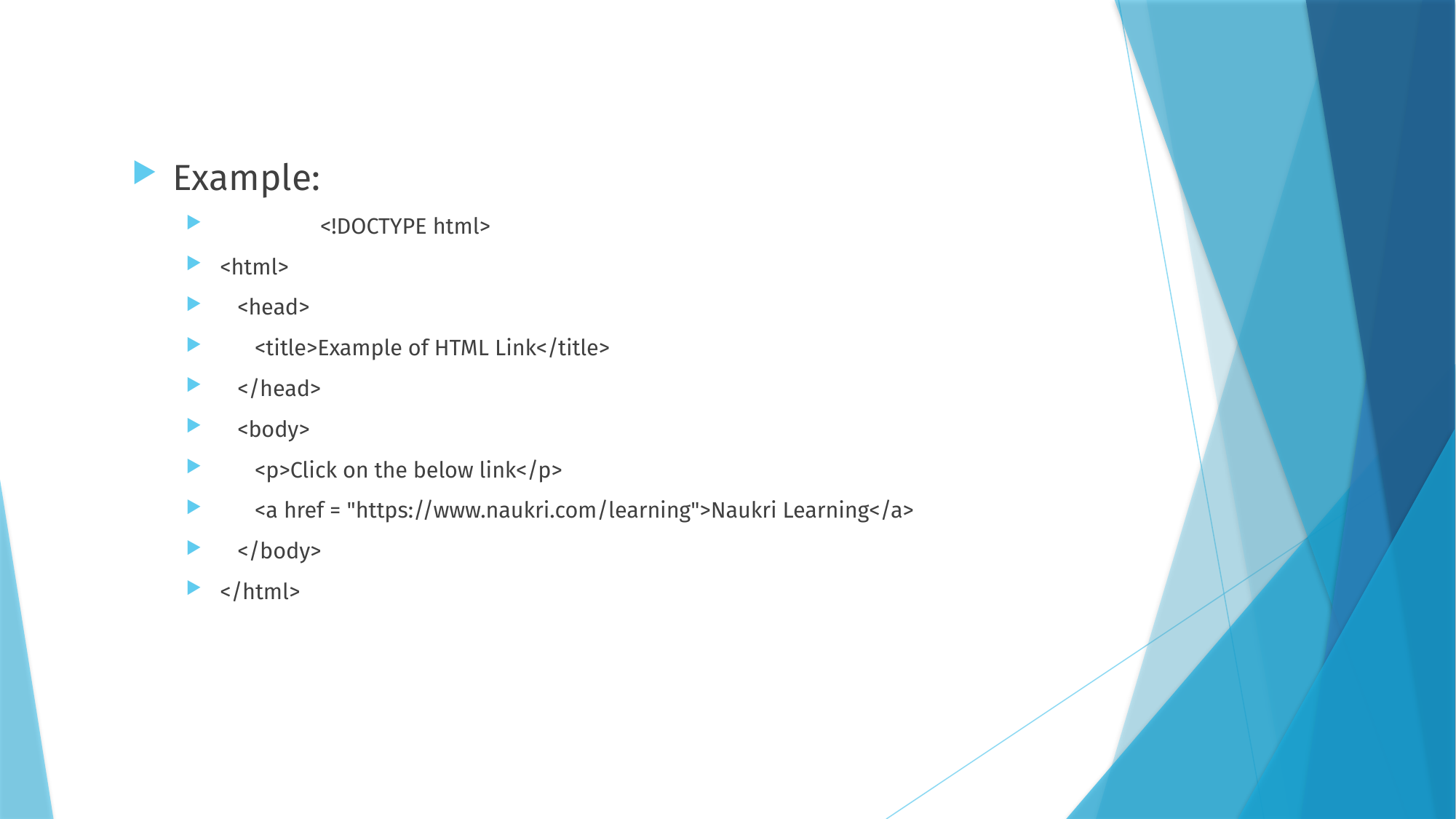

Example:
	<!DOCTYPE html>
<html>
   <head>
      <title>Example of HTML Link</title>
   </head>
   <body>
      <p>Click on the below link</p>
      <a href = "https://www.naukri.com/learning">Naukri Learning</a>
   </body>
</html>